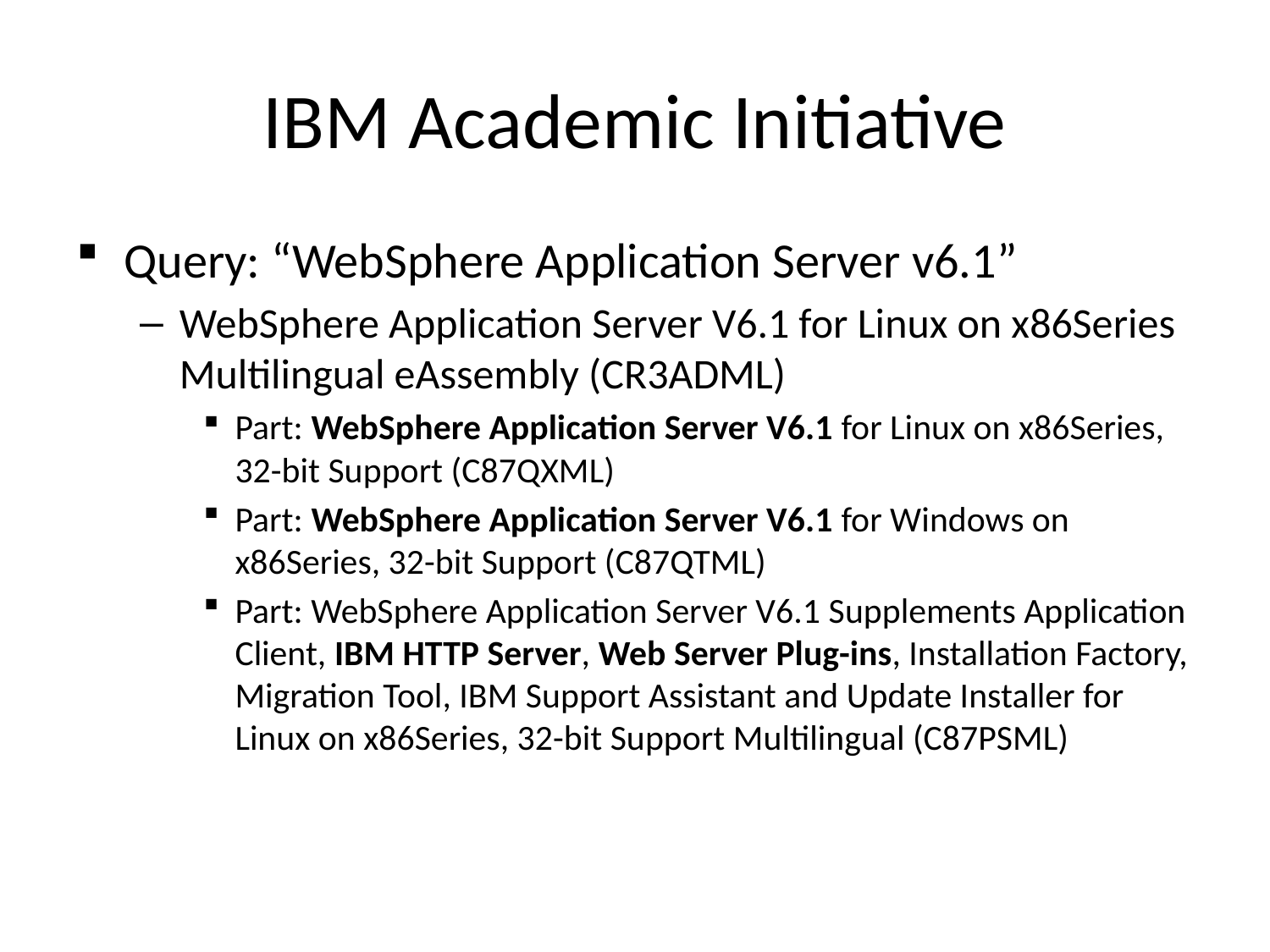

# IBM Academic Initiative
Query: “WebSphere Application Server v6.1”
WebSphere Application Server V6.1 for Linux on x86Series Multilingual eAssembly (CR3ADML)
Part: WebSphere Application Server V6.1 for Linux on x86Series, 32-bit Support (C87QXML)
Part: WebSphere Application Server V6.1 for Windows on x86Series, 32-bit Support (C87QTML)
Part: WebSphere Application Server V6.1 Supplements Application Client, IBM HTTP Server, Web Server Plug-ins, Installation Factory, Migration Tool, IBM Support Assistant and Update Installer for Linux on x86Series, 32-bit Support Multilingual (C87PSML)